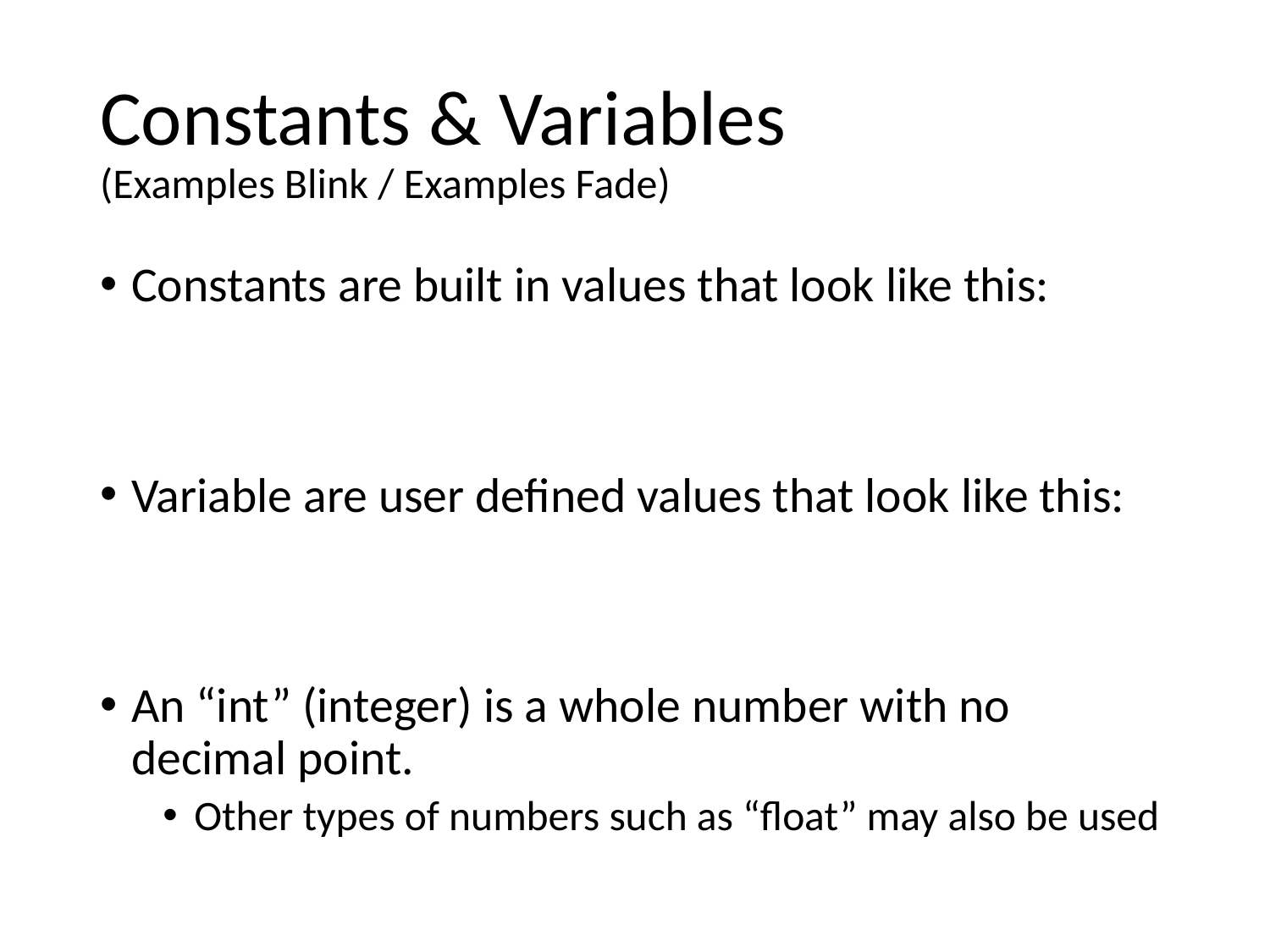

# Constants & Variables (Examples Blink / Examples Fade)
Constants are built in values that look like this:

Variable are user defined values that look like this:

An “int” (integer) is a whole number with no decimal point.
Other types of numbers such as “float” may also be used